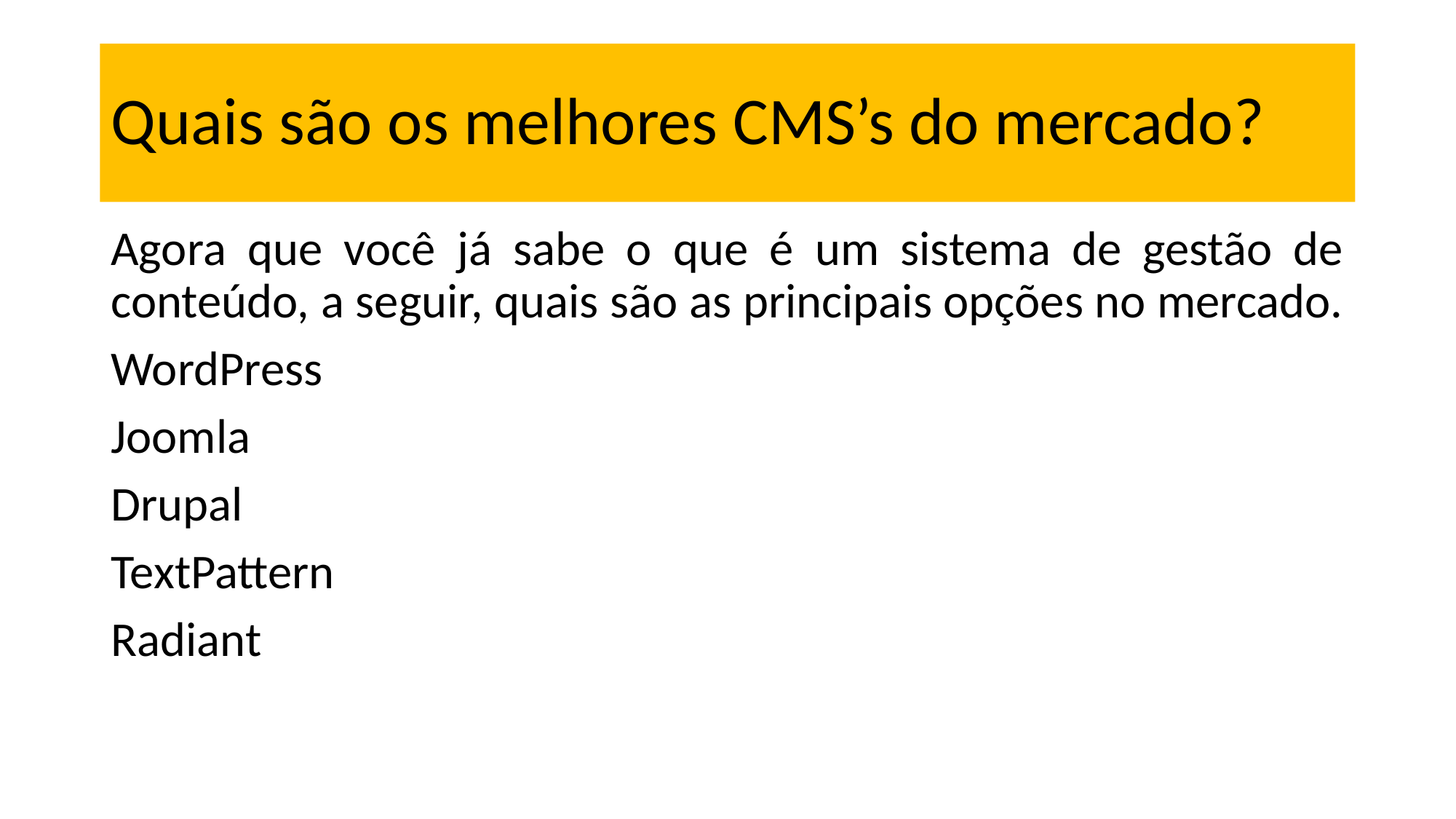

# Quais são os melhores CMS’s do mercado?
Agora que você já sabe o que é um sistema de gestão de conteúdo, a seguir, quais são as principais opções no mercado.
WordPress
Joomla
Drupal
TextPattern
Radiant